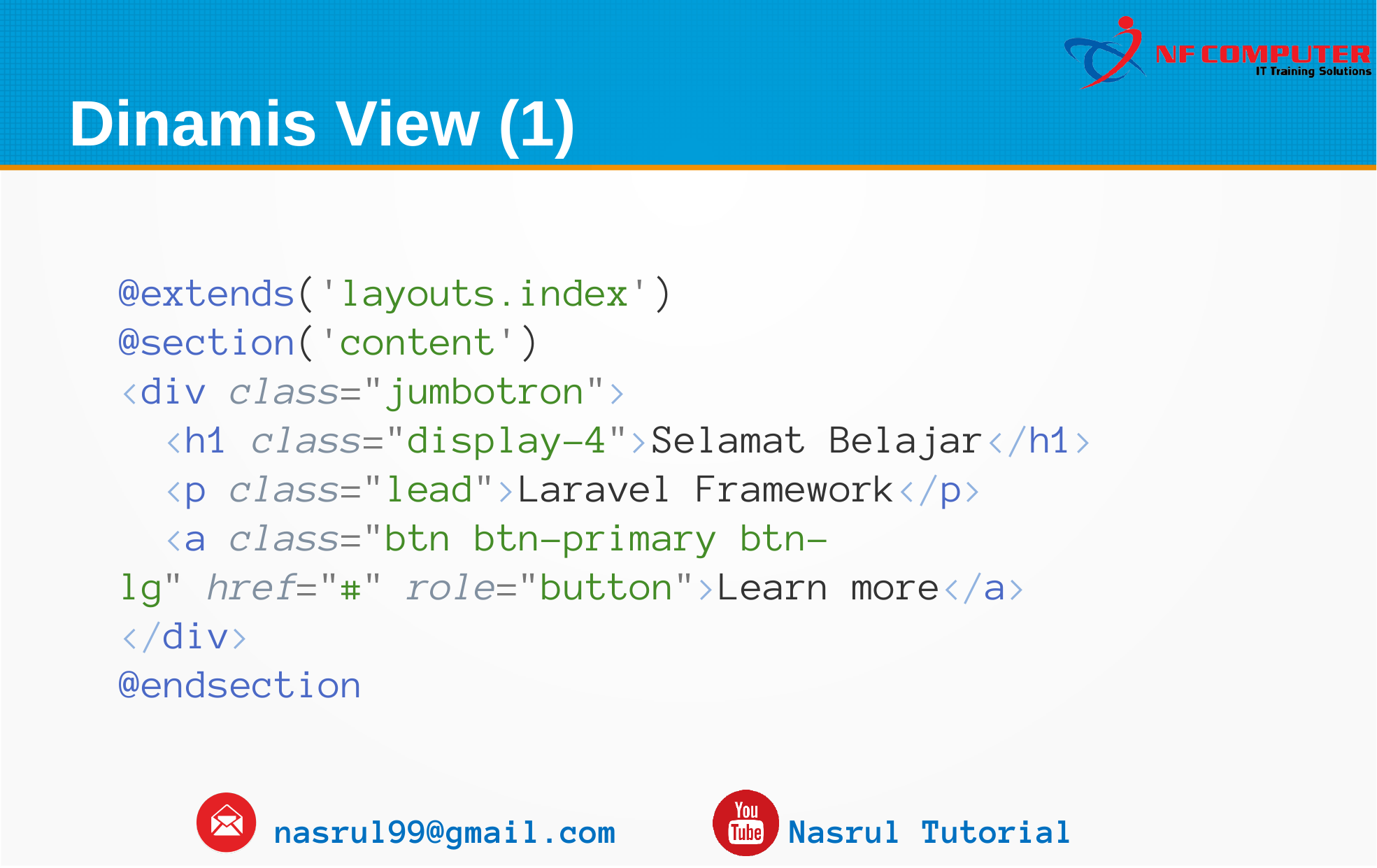

Dinamis View (1)

@extends('layouts.index')
@section('content')
<div class="jumbotron">
  <h1 class="display-4">Selamat Belajar</h1>
  <p class="lead">Laravel Framework</p>
  <a class="btn btn-primary btn-lg" href="#" role="button">Learn more</a>
</div>
@endsection